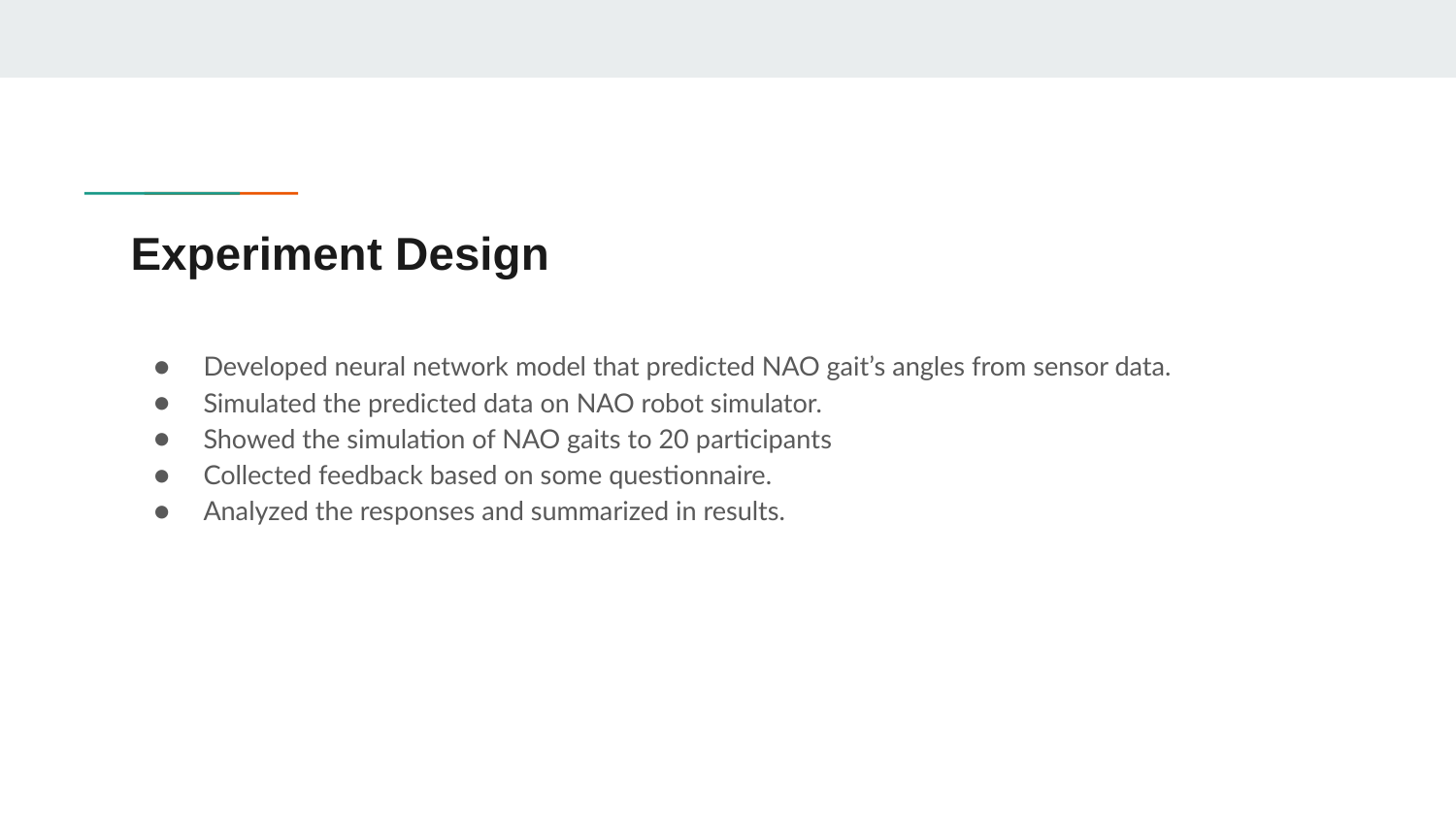

# Experiment Design
Developed neural network model that predicted NAO gait’s angles from sensor data.
Simulated the predicted data on NAO robot simulator.
Showed the simulation of NAO gaits to 20 participants
Collected feedback based on some questionnaire.
Analyzed the responses and summarized in results.